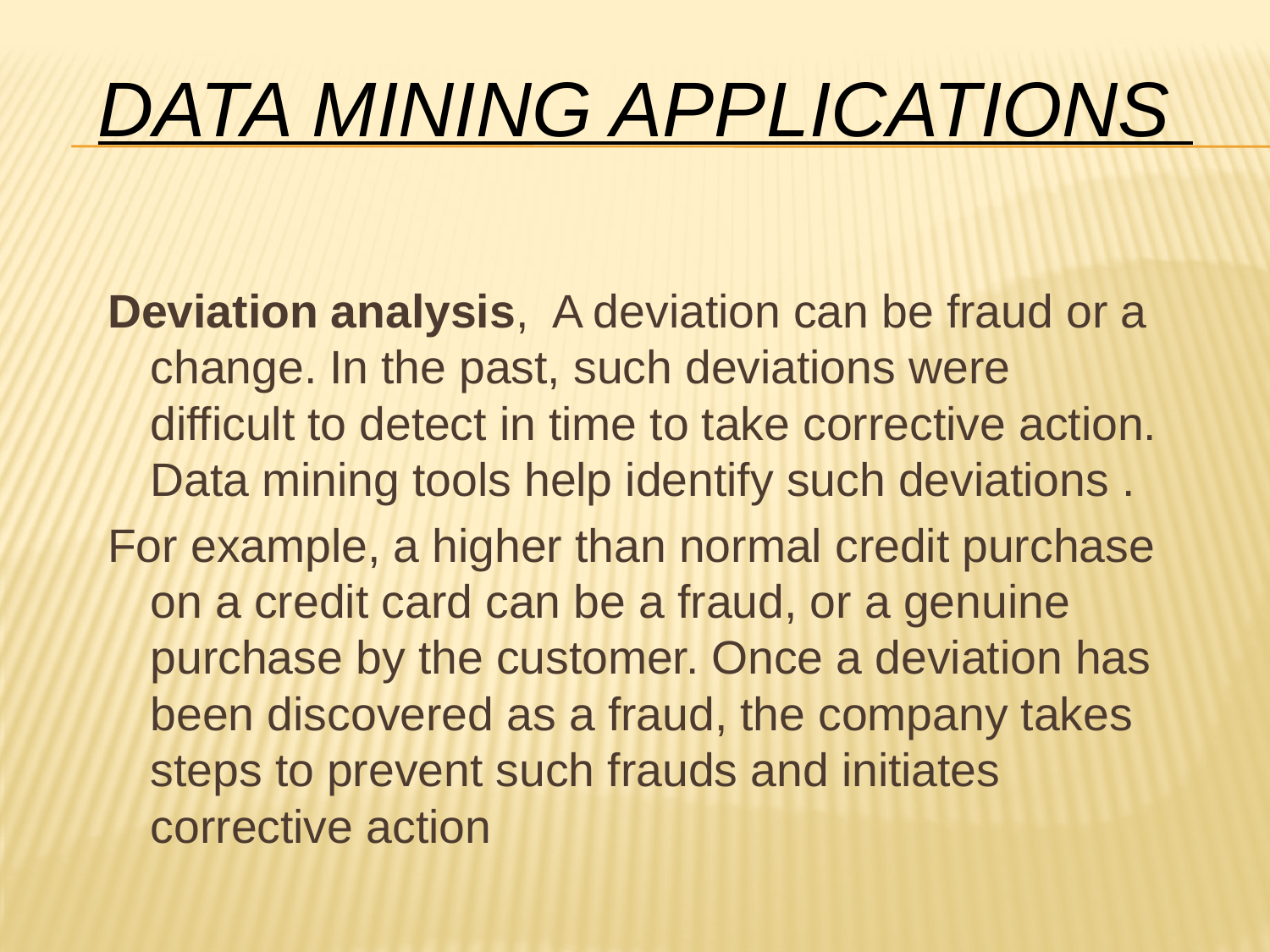

DATA MINING APPLICATIONS
Deviation analysis,  A deviation can be fraud or a change. In the past, such deviations were difficult to detect in time to take corrective action. Data mining tools help identify such deviations .
For example, a higher than normal credit purchase on a credit card can be a fraud, or a genuine purchase by the customer. Once a deviation has been discovered as a fraud, the company takes steps to prevent such frauds and initiates corrective action